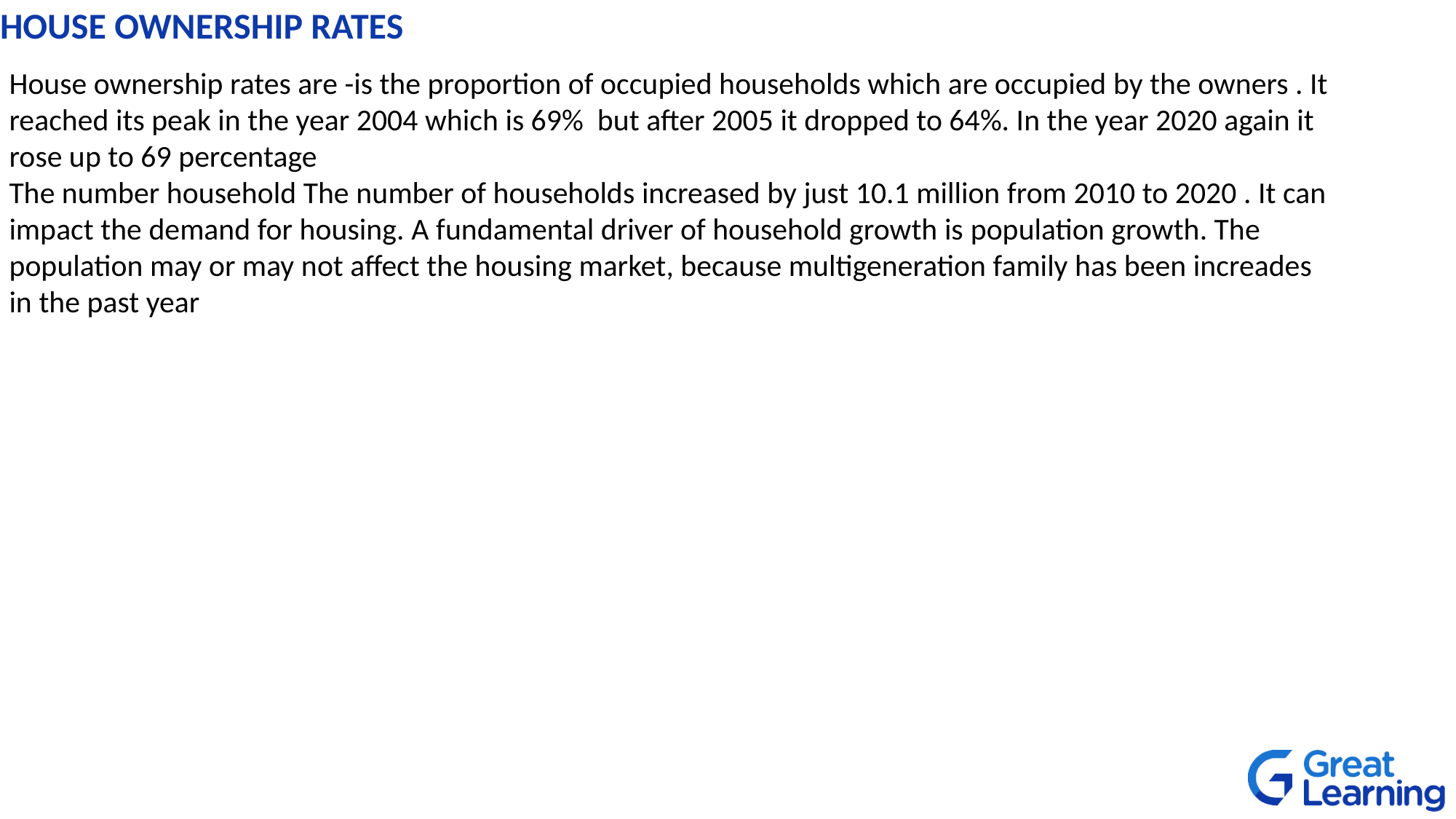

# HOUSE OWNERSHIP RATES
House ownership rates are -is the proportion of occupied households which are occupied by the owners . It reached its peak in the year 2004 which is 69%  but after 2005 it dropped to 64%. In the year 2020 again it rose up to 69 percentage
The number household The number of households increased by just 10.1 million from 2010 to 2020 . It can impact the demand for housing. A fundamental driver of household growth is population growth. The population may or may not affect the housing market, because multigeneration family has been increades in the past year